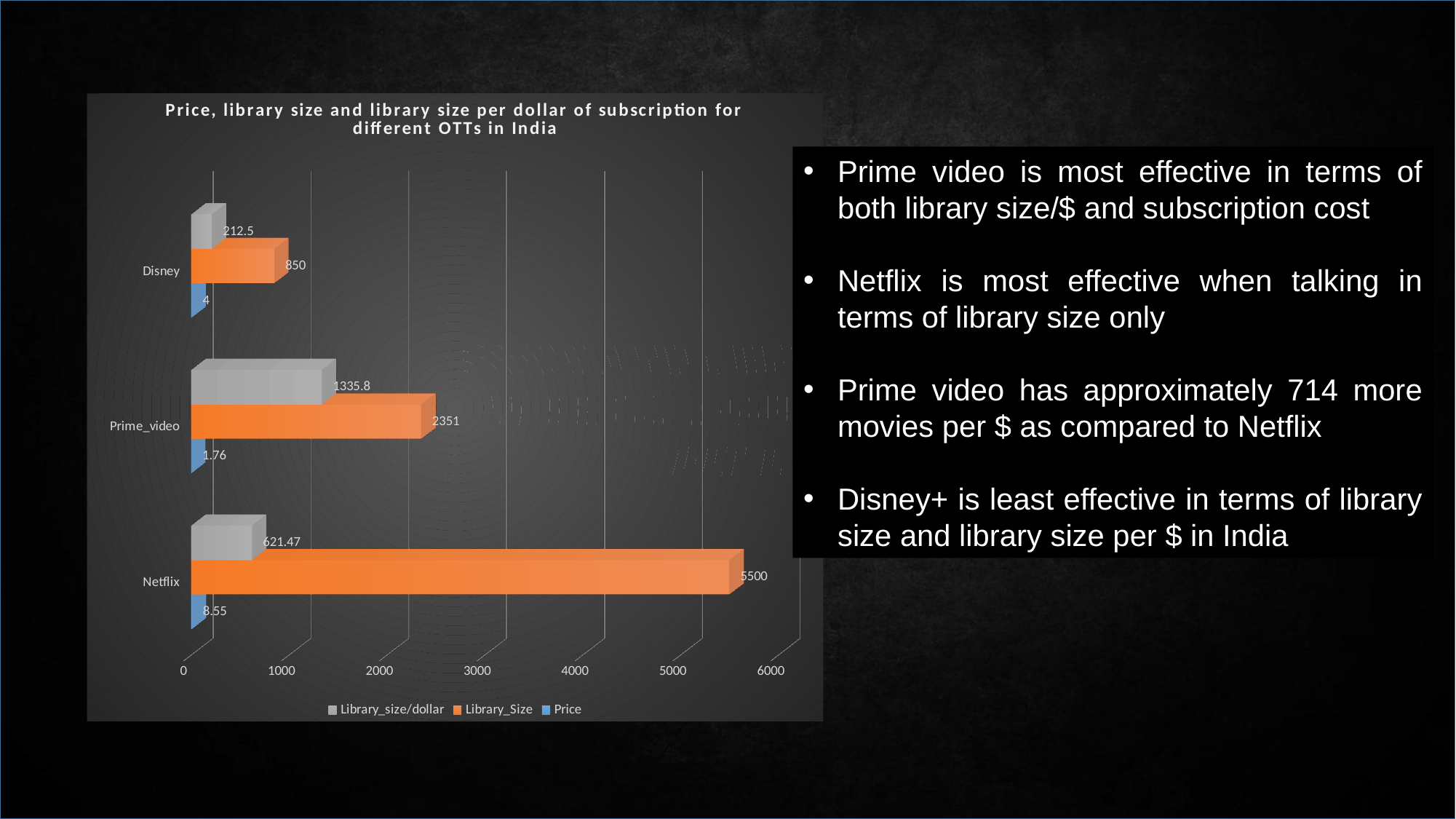

[unsupported chart]

Prime video is most effective in terms of both library size/$ and subscription cost

Netflix is most effective when talking in terms of library size only

Prime video has approximately 714 more movies per $ as compared to Netflix

Disney+ is least effective in terms of library size and library size per $ in India
PRICE AND LIBRARY SIZE WISE COMPARISION IN INDIA